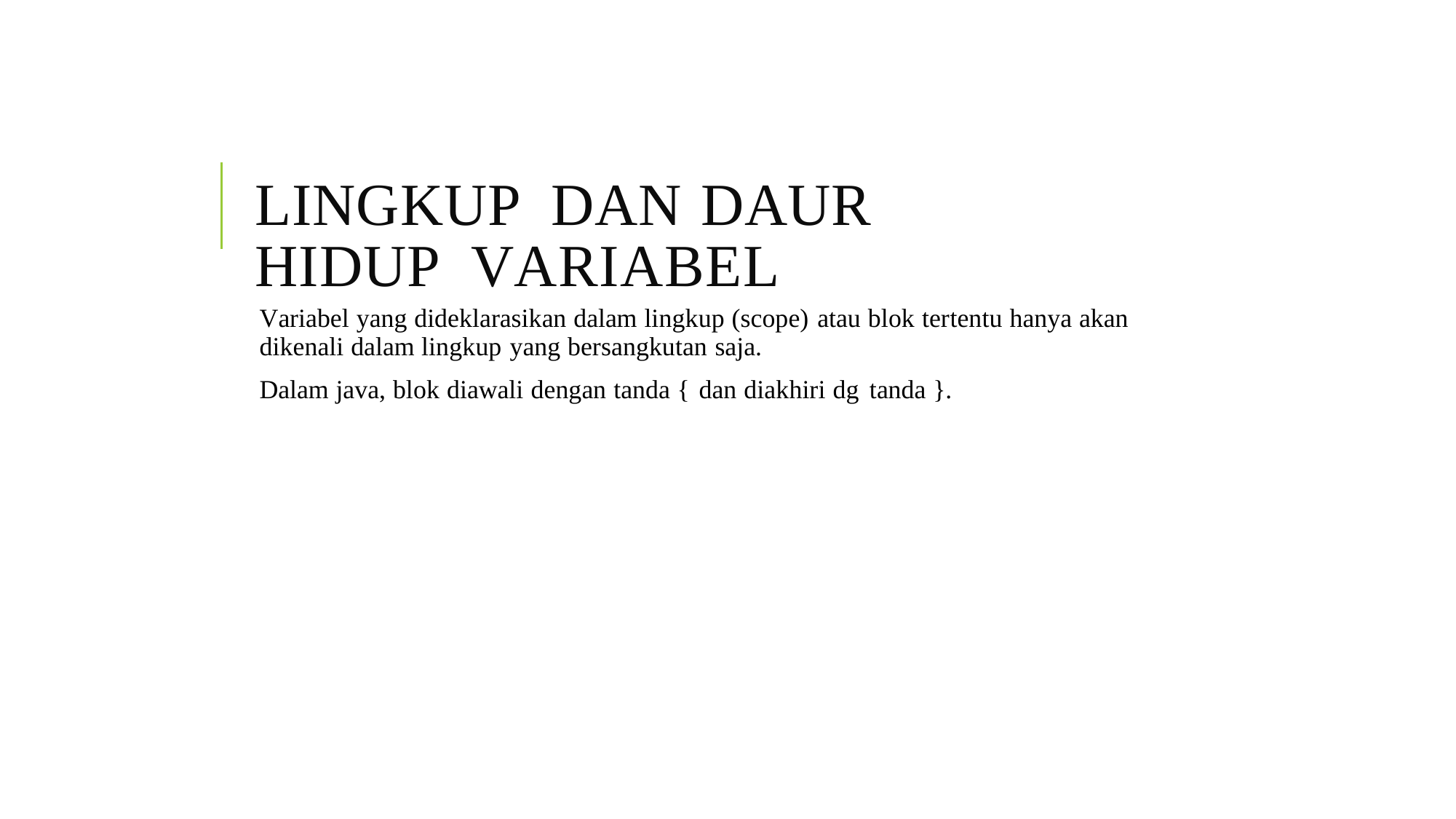

LINGKUP  DAN DAUR HIDUP  VARIABEL
Variabel yang dideklarasikan dalam lingkup (scope) atau blok tertentu hanya akan
dikenali dalam lingkup yang bersangkutan saja.
Dalam java, blok diawali dengan tanda { dan diakhiri dg tanda }.